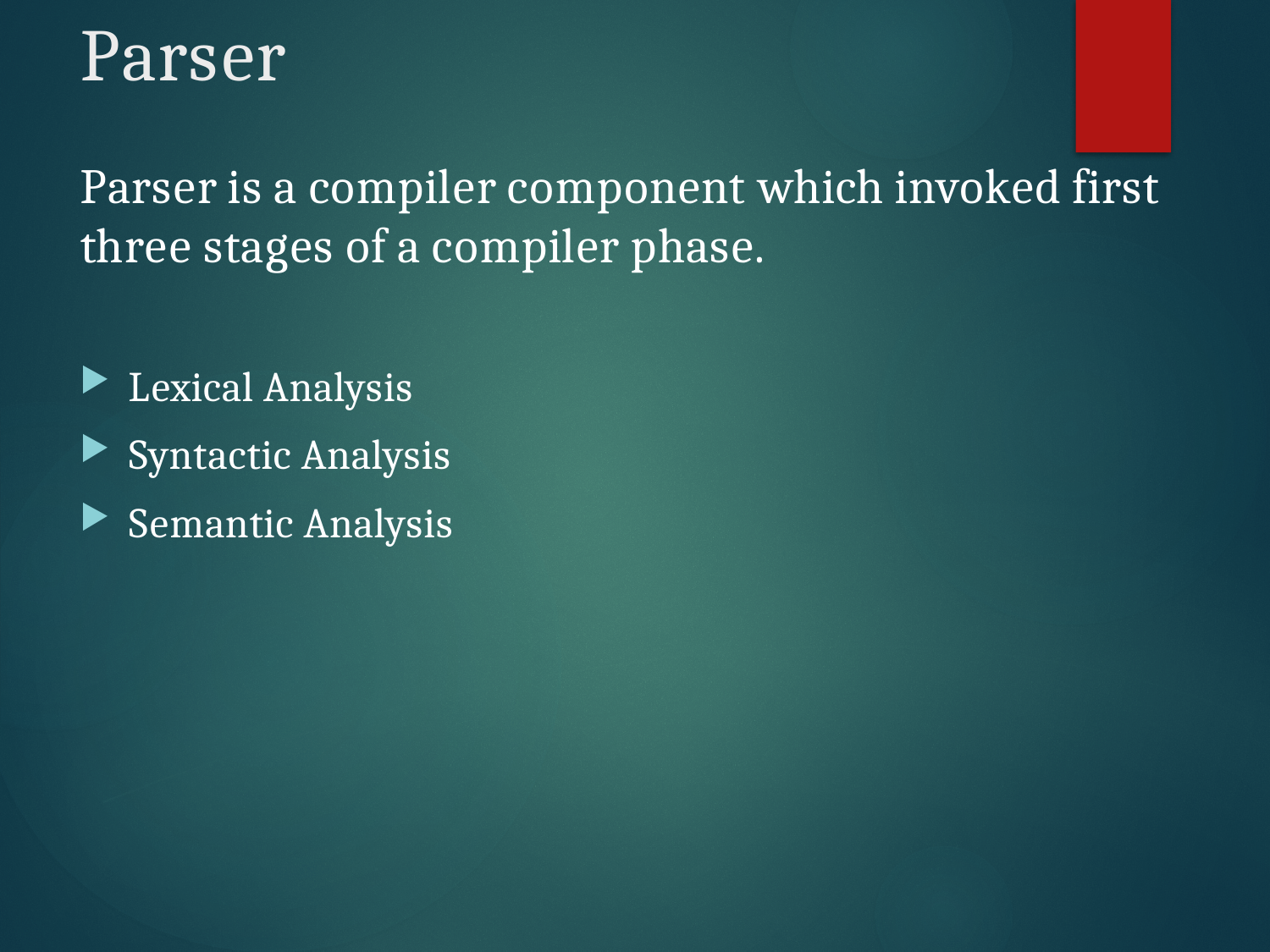

# Parser
Parser is a compiler component which invoked first three stages of a compiler phase.

Lexical Analysis
Syntactic Analysis
Semantic Analysis